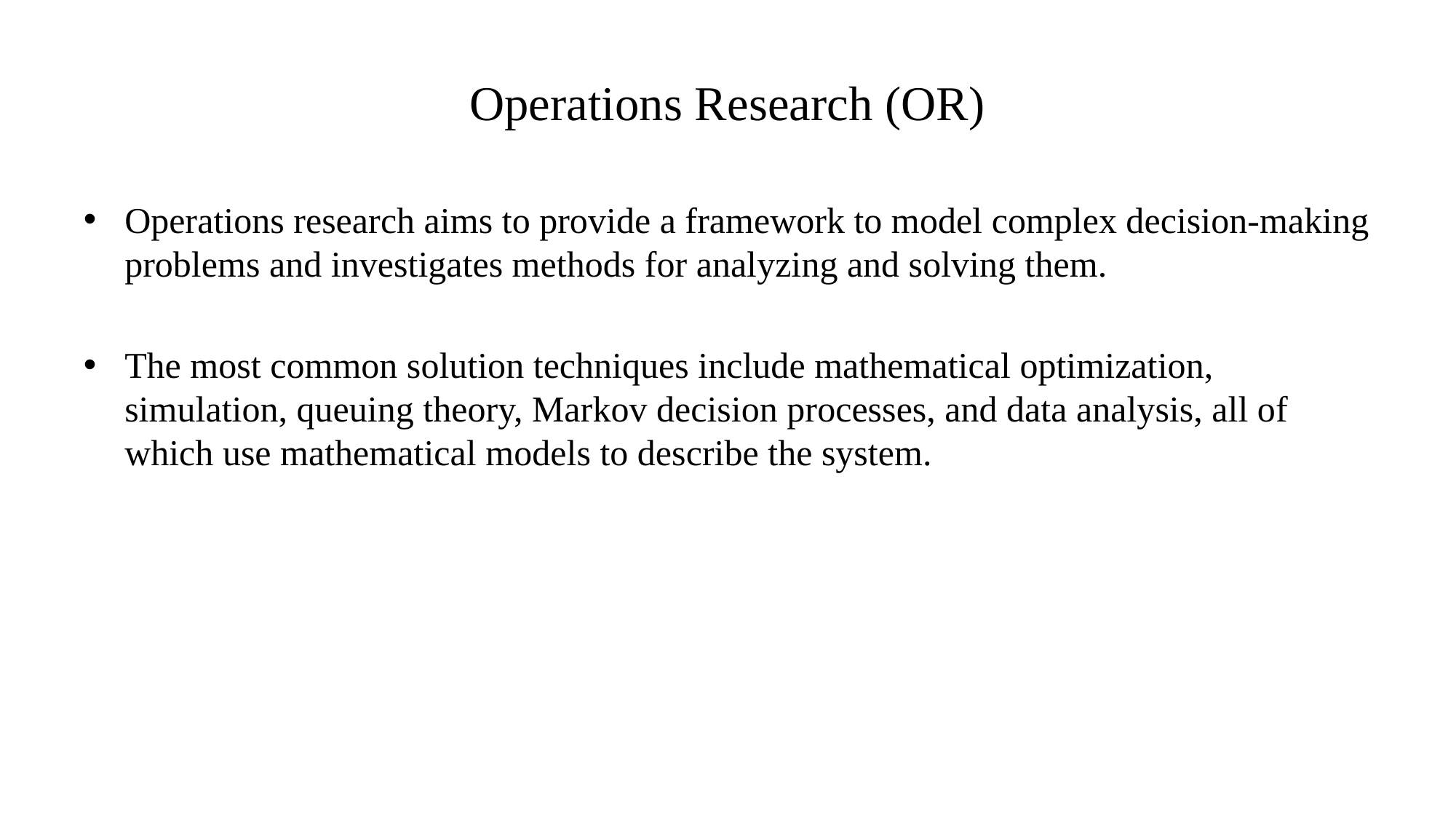

# Operations Research (OR)
Operations research aims to provide a framework to model complex decision-making problems and investigates methods for analyzing and solving them.

The most common solution techniques include mathematical optimization, simulation, queuing theory, Markov decision processes, and data analysis, all of which use mathematical models to describe the system.